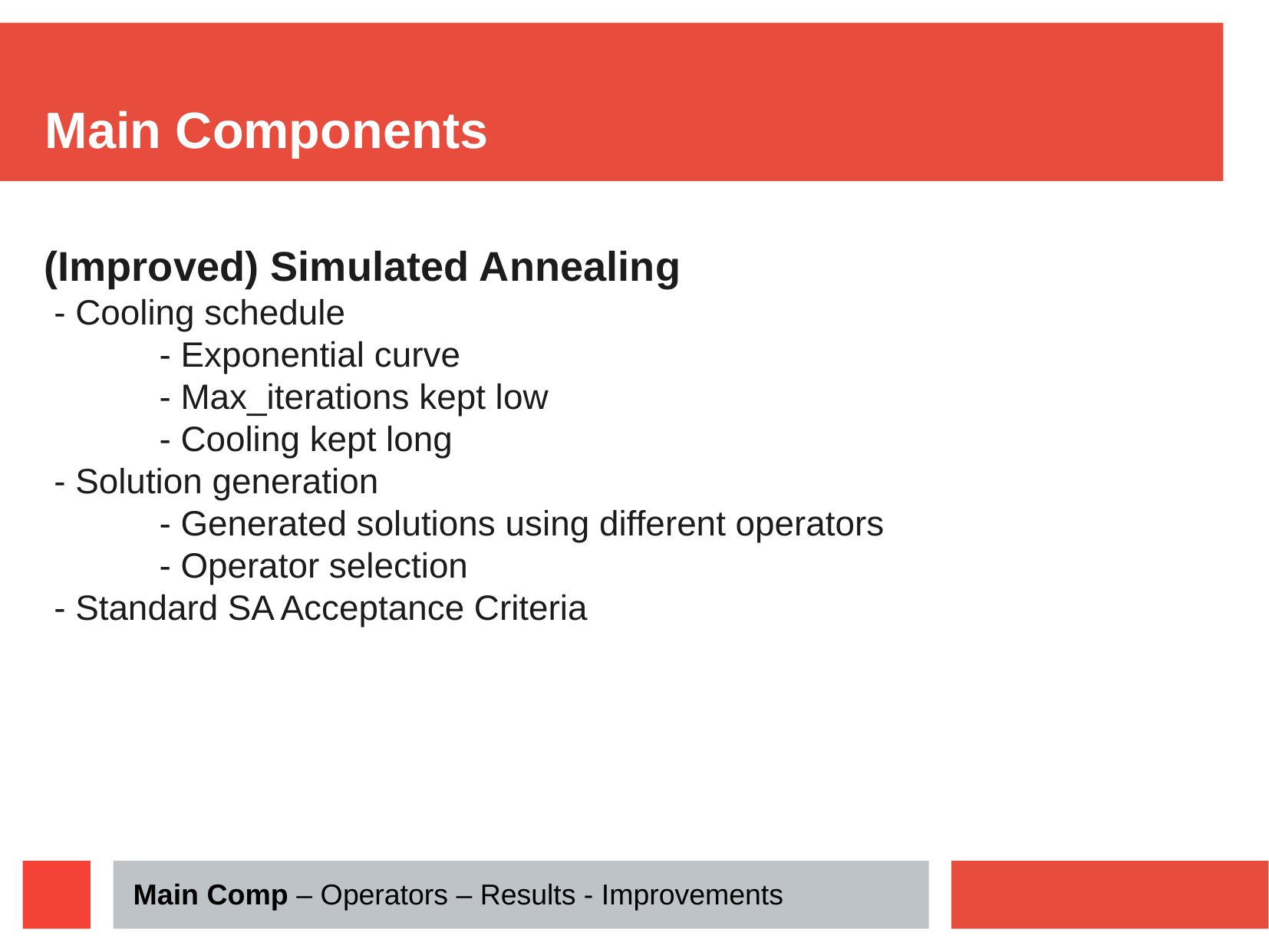

Main Components
(Improved) Simulated Annealing
 - Cooling schedule
 	- Exponential curve
 	- Max_iterations kept low
 	- Cooling kept long
 - Solution generation
 	- Generated solutions using different operators
 	- Operator selection
 - Standard SA Acceptance Criteria

Main Comp – Operators – Results - Improvements